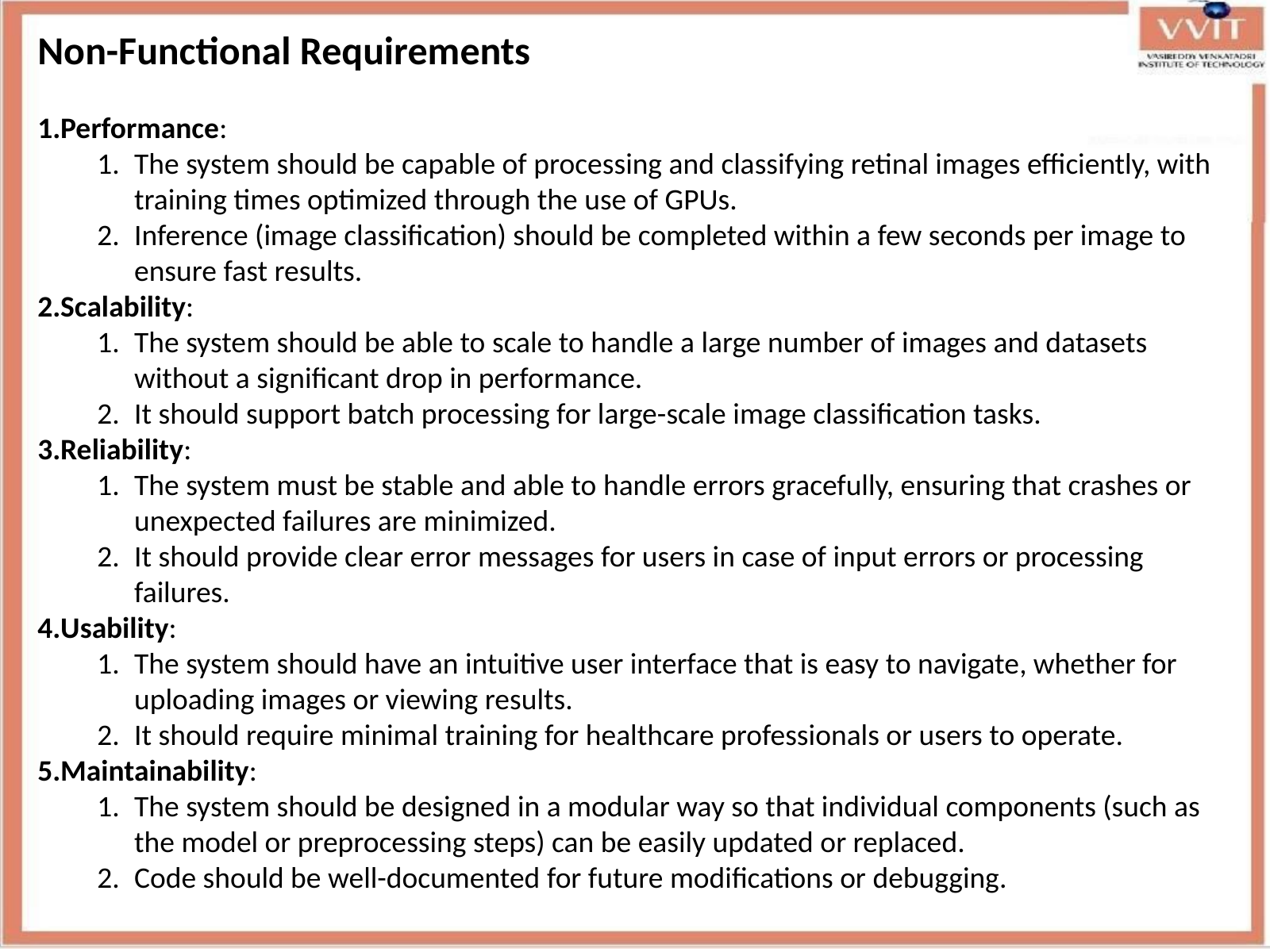

Non-Functional Requirements

Performance:
The system should be capable of processing and classifying retinal images efficiently, with training times optimized through the use of GPUs.
Inference (image classification) should be completed within a few seconds per image to ensure fast results.
Scalability:
The system should be able to scale to handle a large number of images and datasets without a significant drop in performance.
It should support batch processing for large-scale image classification tasks.
Reliability:
The system must be stable and able to handle errors gracefully, ensuring that crashes or unexpected failures are minimized.
It should provide clear error messages for users in case of input errors or processing failures.
Usability:
The system should have an intuitive user interface that is easy to navigate, whether for uploading images or viewing results.
It should require minimal training for healthcare professionals or users to operate.
Maintainability:
The system should be designed in a modular way so that individual components (such as the model or preprocessing steps) can be easily updated or replaced.
Code should be well-documented for future modifications or debugging.